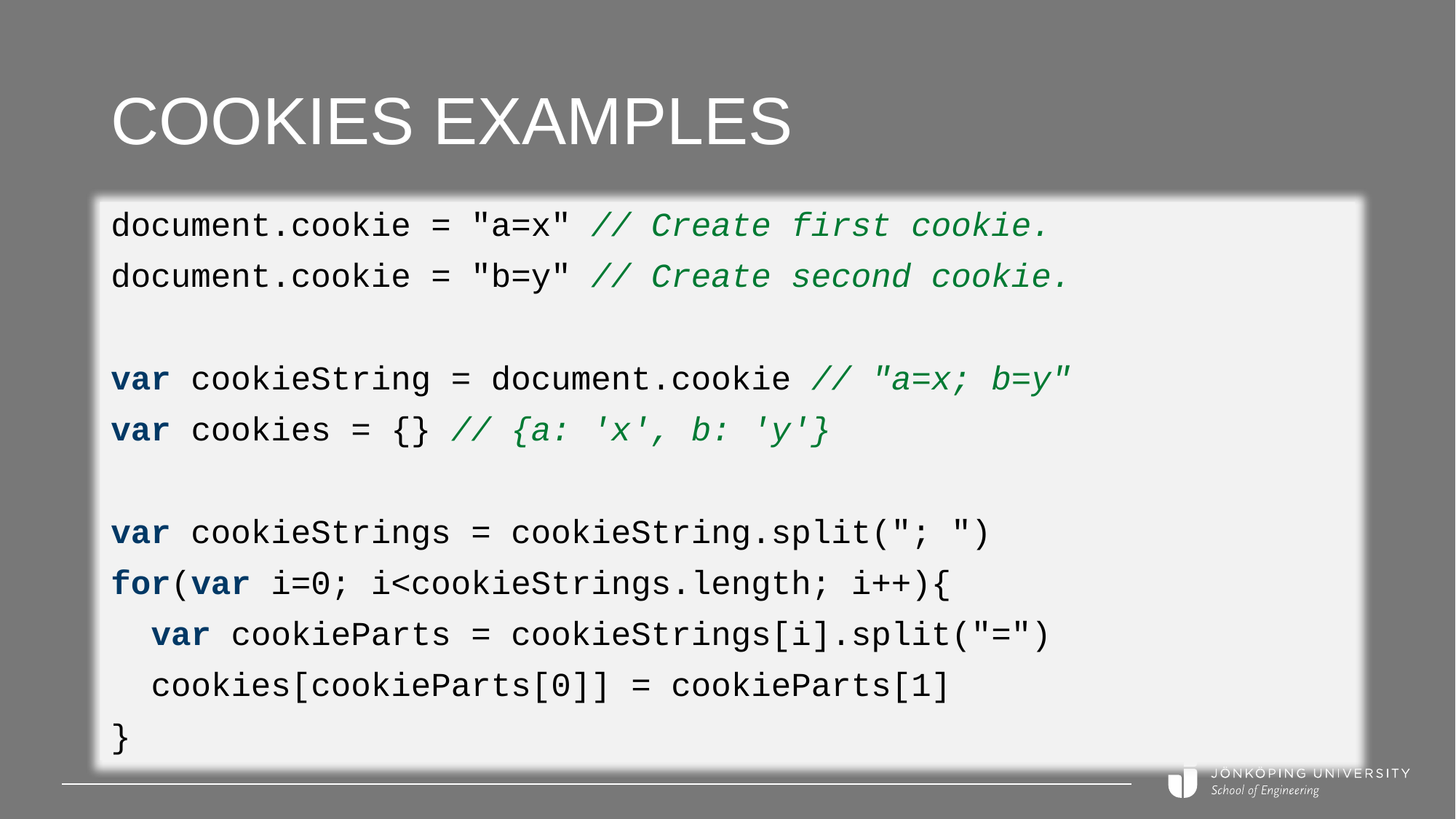

# Cookies Examples
document.cookie = "a=x" // Create first cookie.
document.cookie = "b=y" // Create second cookie.

var cookieString = document.cookie // "a=x; b=y"
var cookies = {} // {a: 'x', b: 'y'}

var cookieStrings = cookieString.split("; ")
for(var i=0; i<cookieStrings.length; i++){
  var cookieParts = cookieStrings[i].split("=")
  cookies[cookieParts[0]] = cookieParts[1]
}